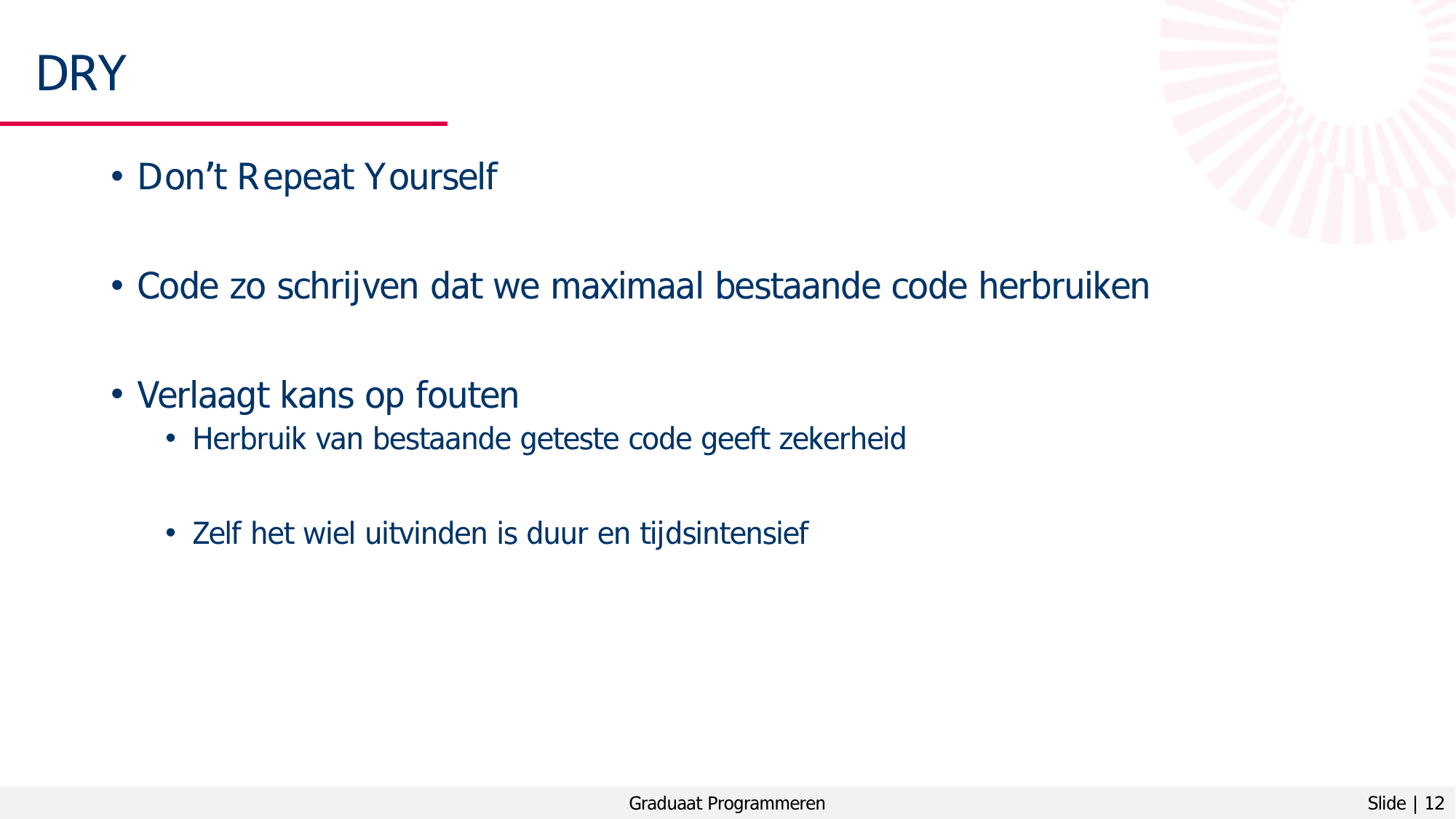

# DRY
Don’t Repeat Yourself

Code zo schrijven dat we maximaal bestaande code herbruiken

Verlaagt kans op fouten
Herbruik van bestaande geteste code geeft zekerheid

Zelf het wiel uitvinden is duur en tijdsintensief